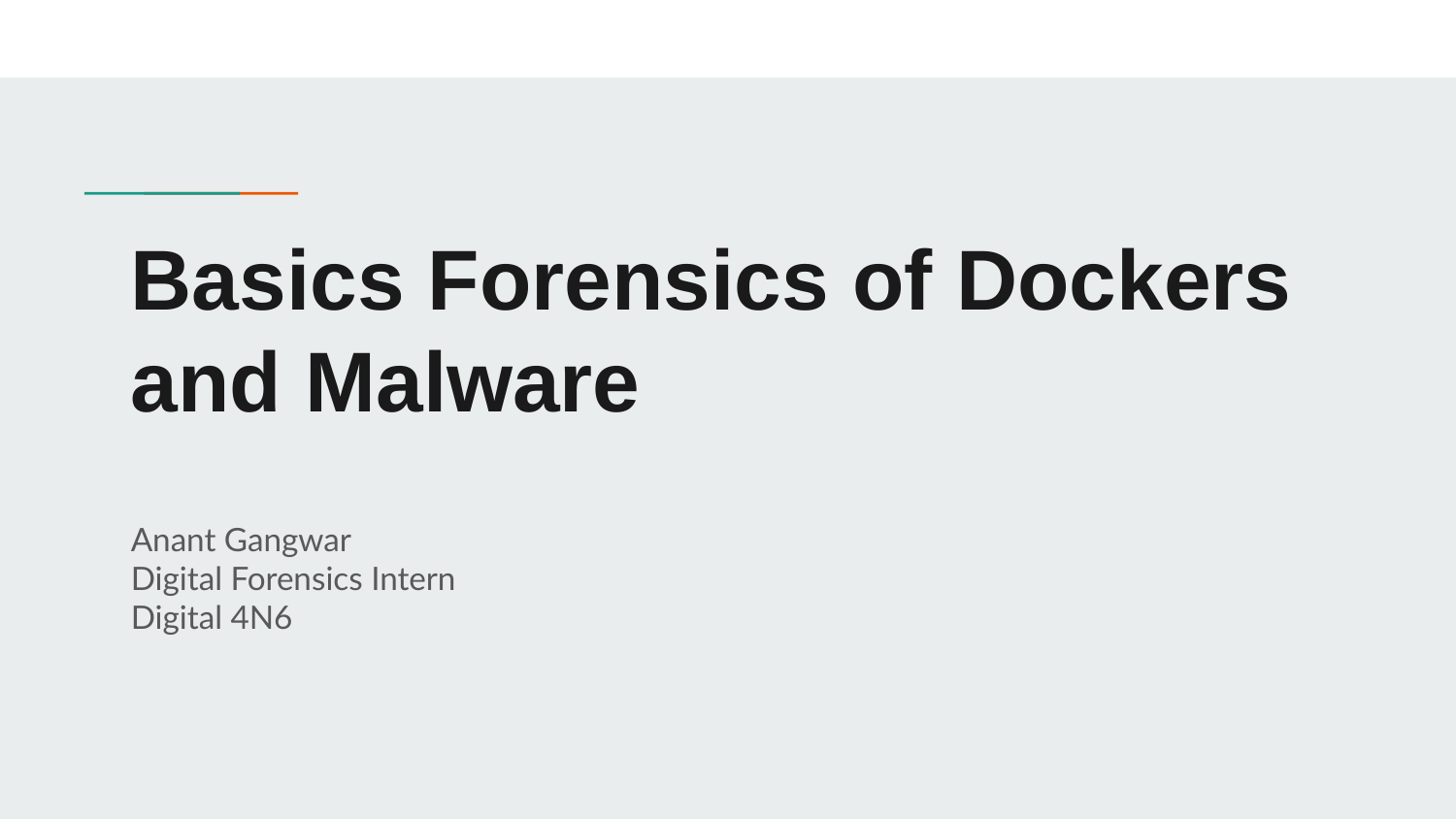

# Basics Forensics of Dockers and Malware
Anant Gangwar
Digital Forensics Intern
Digital 4N6